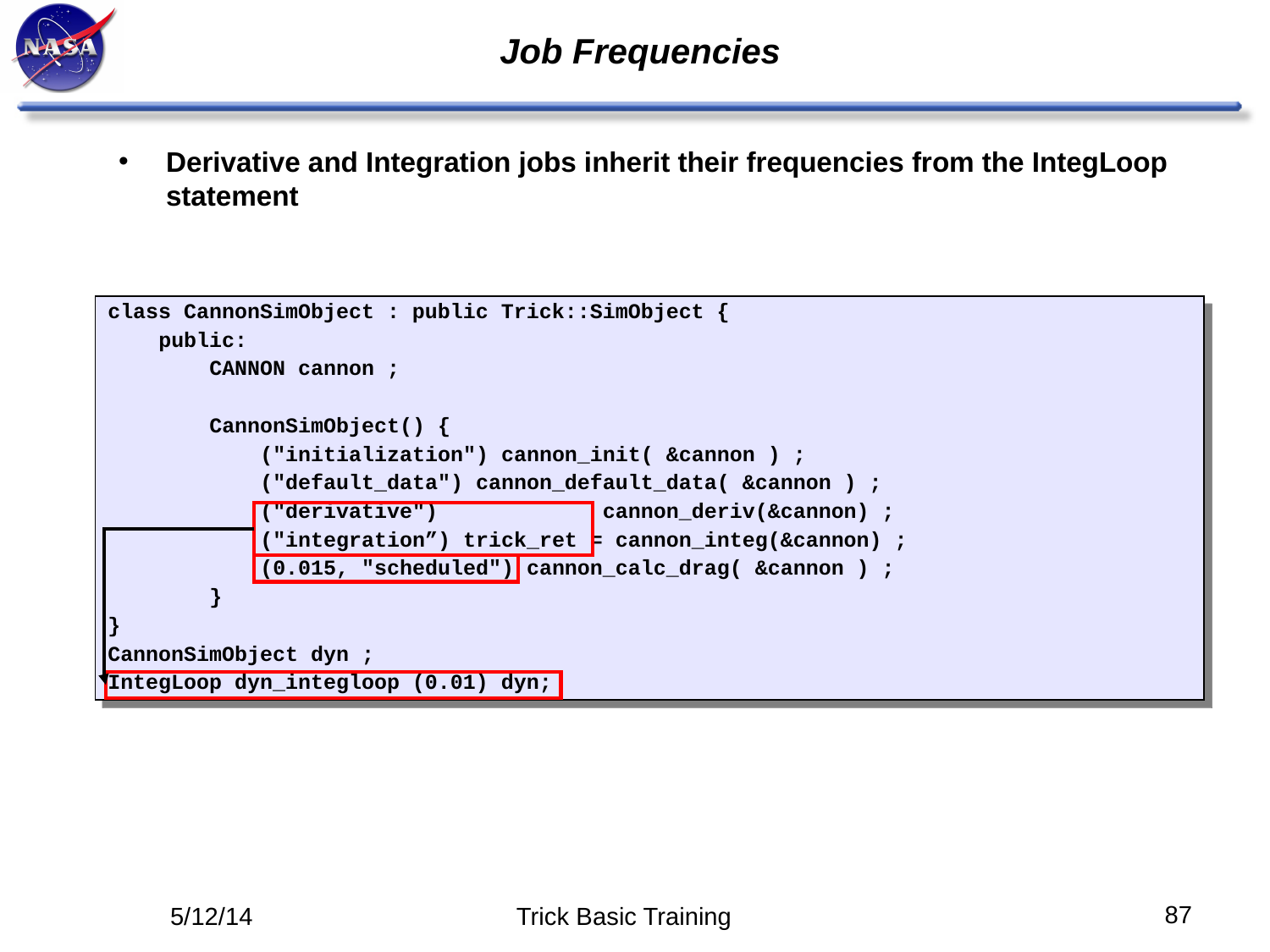

# Job Frequencies
Derivative and Integration jobs inherit their frequencies from the IntegLoop statement
class CannonSimObject : public Trick::SimObject {
    public:
        CANNON cannon ;

        CannonSimObject() {
            ("initialization") cannon_init( &cannon ) ;
            ("default_data") cannon_default_data( &cannon ) ;
            ("derivative")             cannon_deriv(&cannon) ;
            ("integration”) trick_ret = cannon_integ(&cannon) ;
            (0.015, "scheduled") cannon_calc_drag( &cannon ) ;
        }
}
CannonSimObject dyn ;
IntegLoop dyn_integloop (0.01) dyn;

87
5/12/14
Trick Basic Training